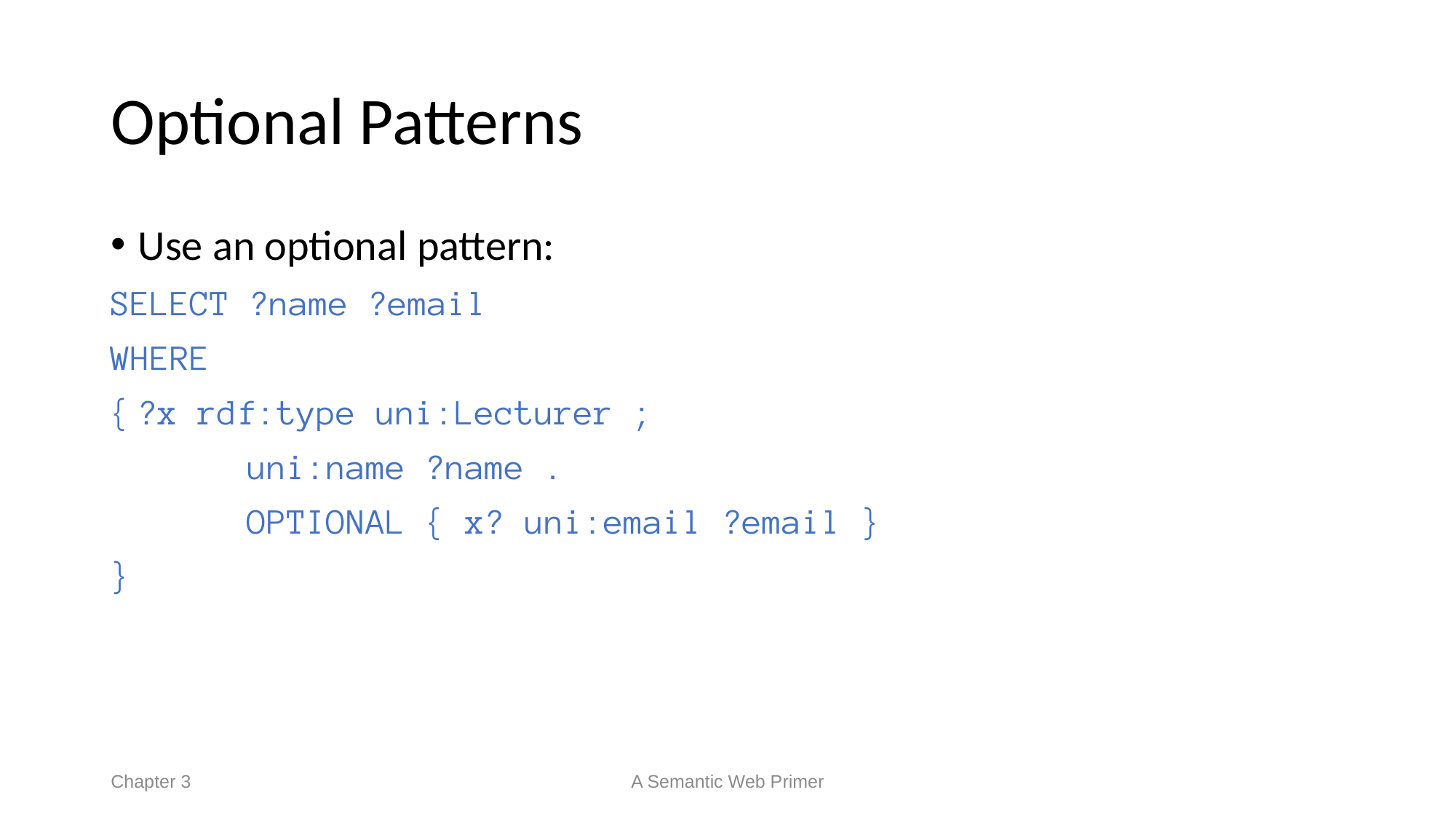

# Optional Patterns
Use an optional pattern:
SELECT ?name ?email
WHERE
{	?x rdf:type uni:Lecturer ;
		uni:name ?name .
		OPTIONAL { x? uni:email ?email }
}

Chapter 3
A Semantic Web Primer
91